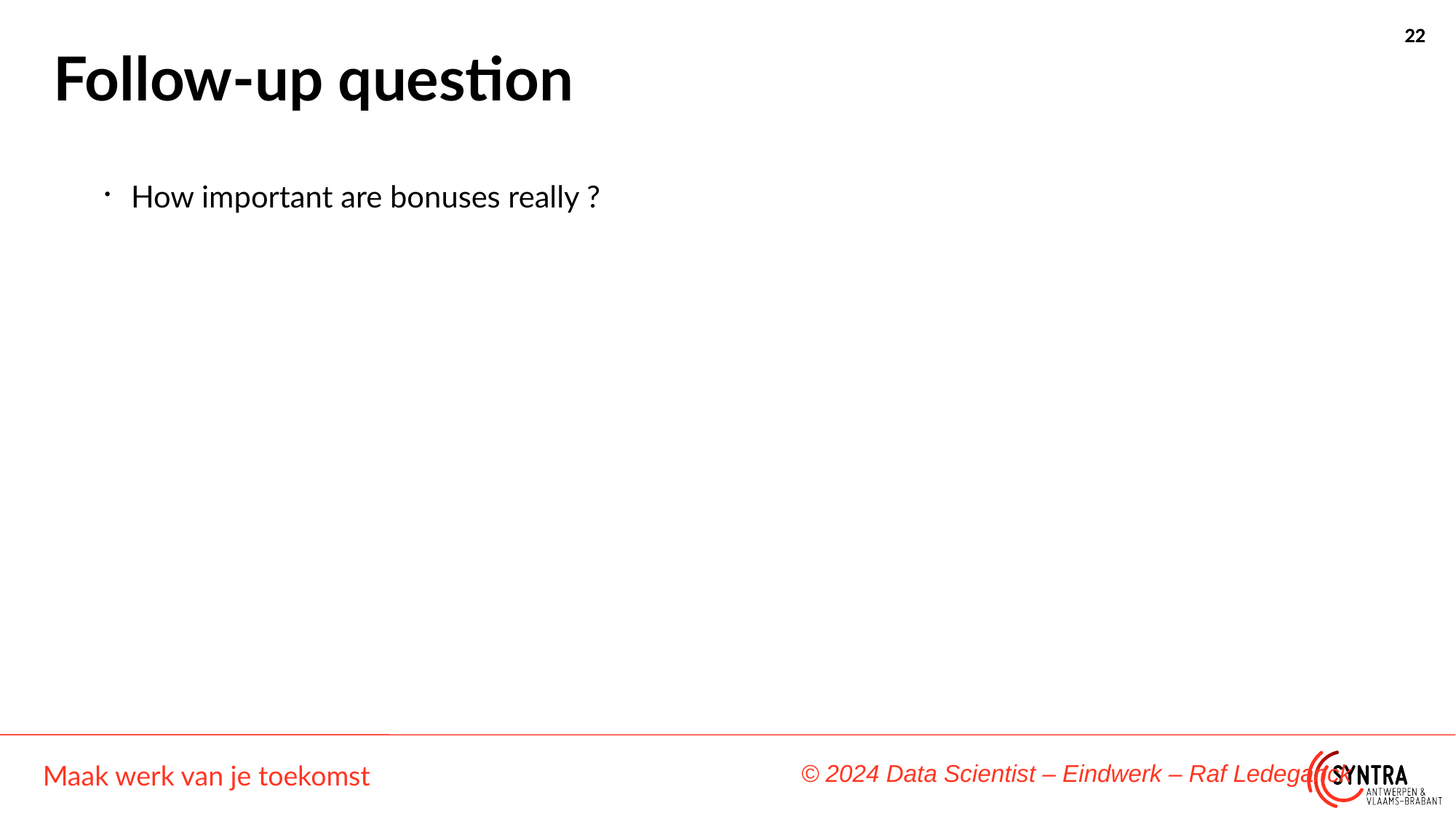

Follow-up question
How important are bonuses really ?